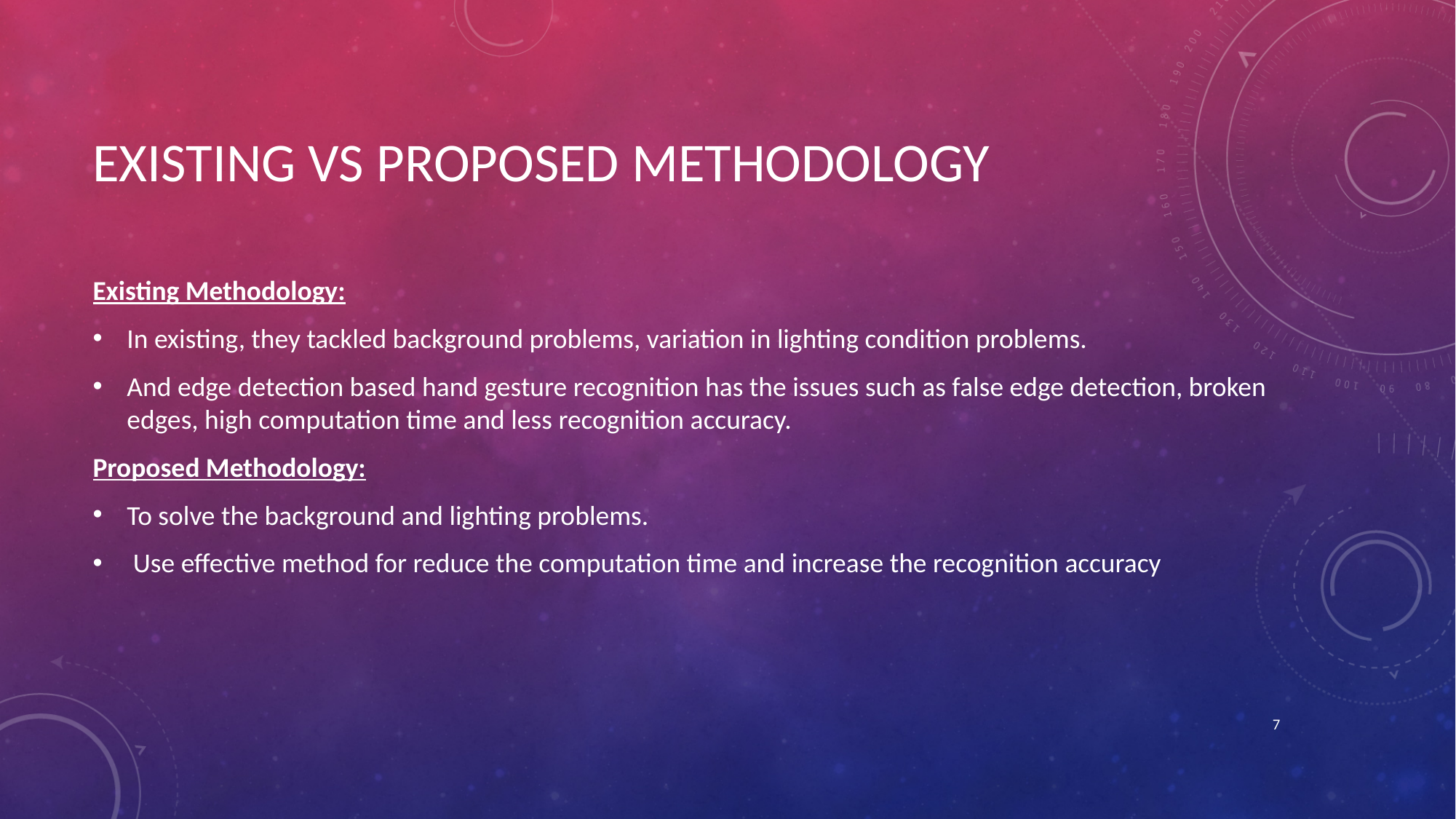

# existing Vs proposed methodology
Existing Methodology:
In existing, they tackled background problems, variation in lighting condition problems.
And edge detection based hand gesture recognition has the issues such as false edge detection, broken edges, high computation time and less recognition accuracy.
Proposed Methodology:
To solve the background and lighting problems.
 Use effective method for reduce the computation time and increase the recognition accuracy

7